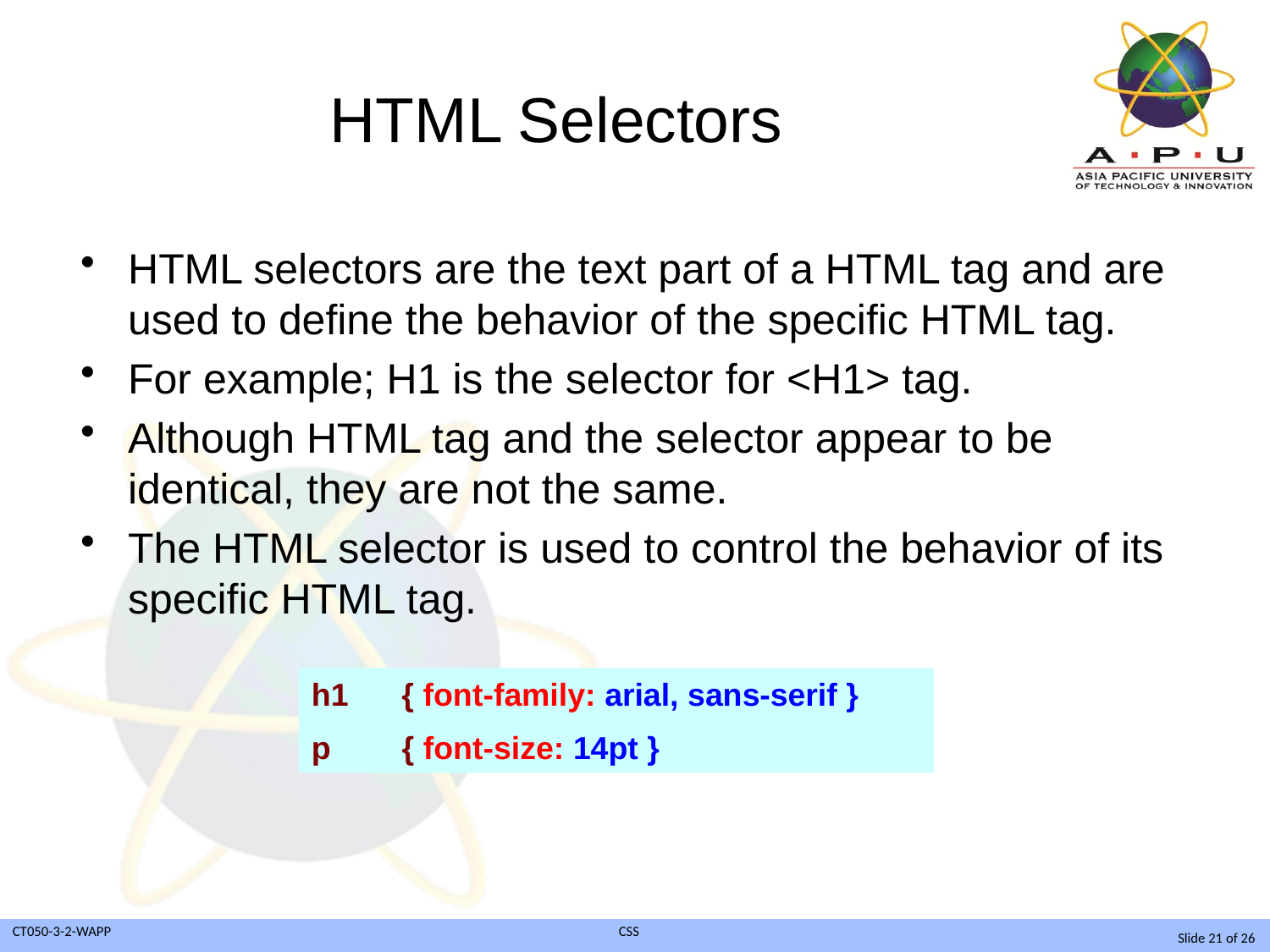

# HTML Selectors
HTML selectors are the text part of a HTML tag and are used to define the behavior of the specific HTML tag.
For example; H1 is the selector for <H1> tag.
Although HTML tag and the selector appear to be identical, they are not the same.
The HTML selector is used to control the behavior of its specific HTML tag.

h1      { font-family: arial, sans-serif }
p        { font-size: 14pt }